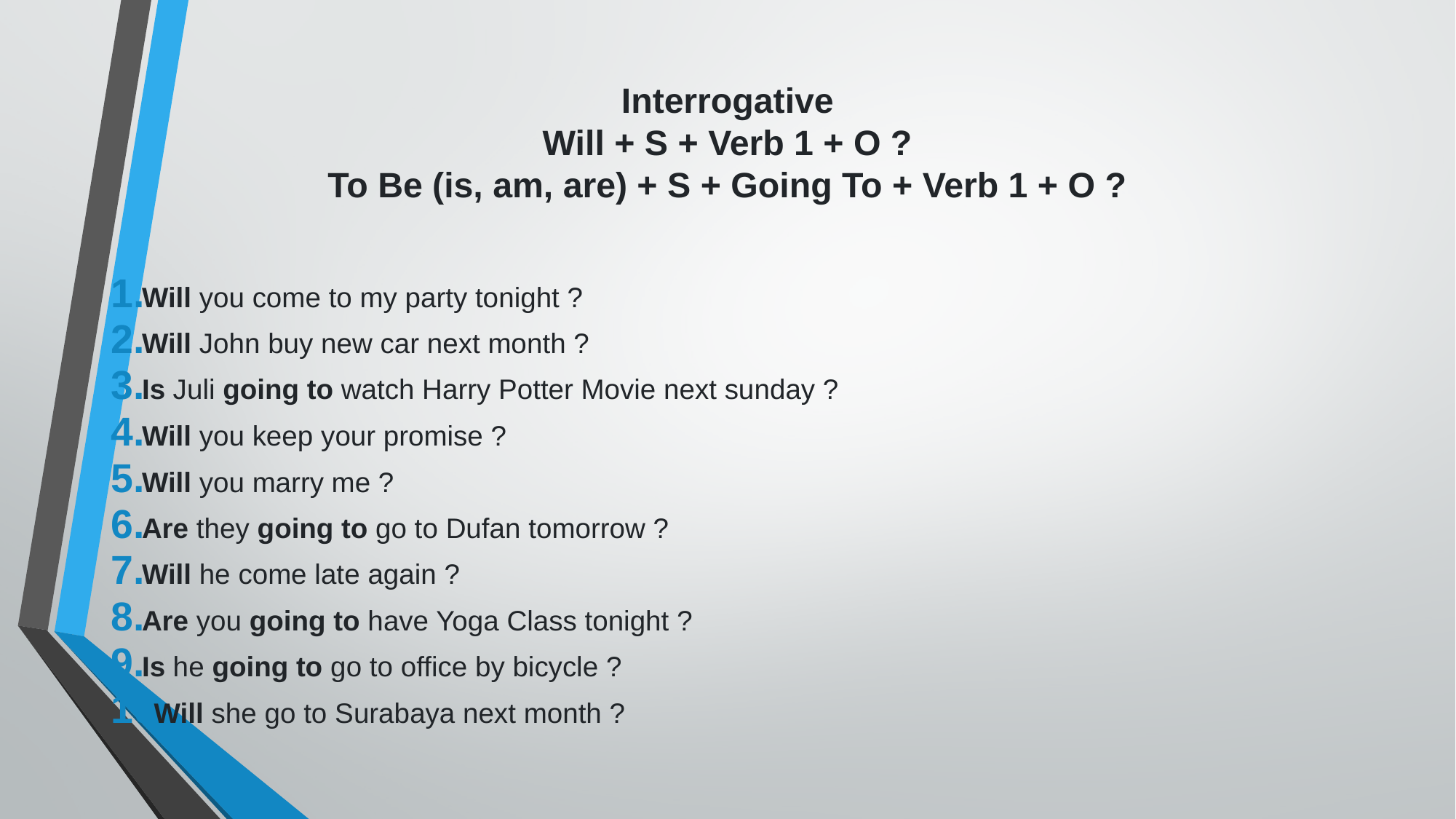

# Interrogative Will + S + Verb 1 + O ? To Be (is, am, are) + S + Going To + Verb 1 + O ?
Will you come to my party tonight ?
Will John buy new car next month ?
Is Juli going to watch Harry Potter Movie next sunday ?
Will you keep your promise ?
Will you marry me ?
Are they going to go to Dufan tomorrow ?
Will he come late again ?
Are you going to have Yoga Class tonight ?
Is he going to go to office by bicycle ?
Will she go to Surabaya next month ?